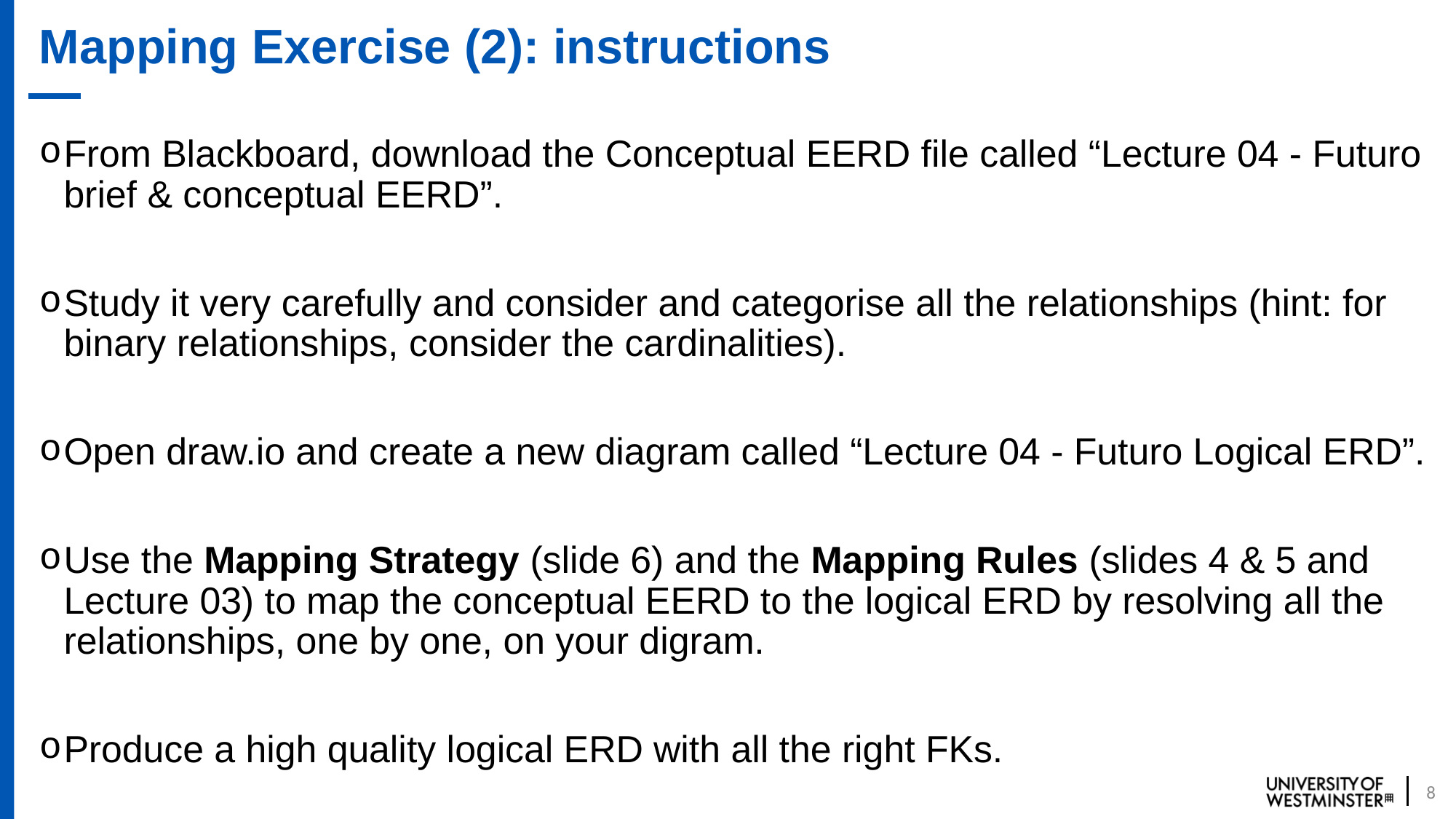

# Mapping Exercise (2): instructions
From Blackboard, download the Conceptual EERD file called “Lecture 04 - Futuro brief & conceptual EERD”.

Study it very carefully and consider and categorise all the relationships (hint: for binary relationships, consider the cardinalities).

Open draw.io and create a new diagram called “Lecture 04 - Futuro Logical ERD”.

Use the Mapping Strategy (slide 6) and the Mapping Rules (slides 4 & 5 and Lecture 03) to map the conceptual EERD to the logical ERD by resolving all the relationships, one by one, on your digram.

Produce a high quality logical ERD with all the right FKs.

8